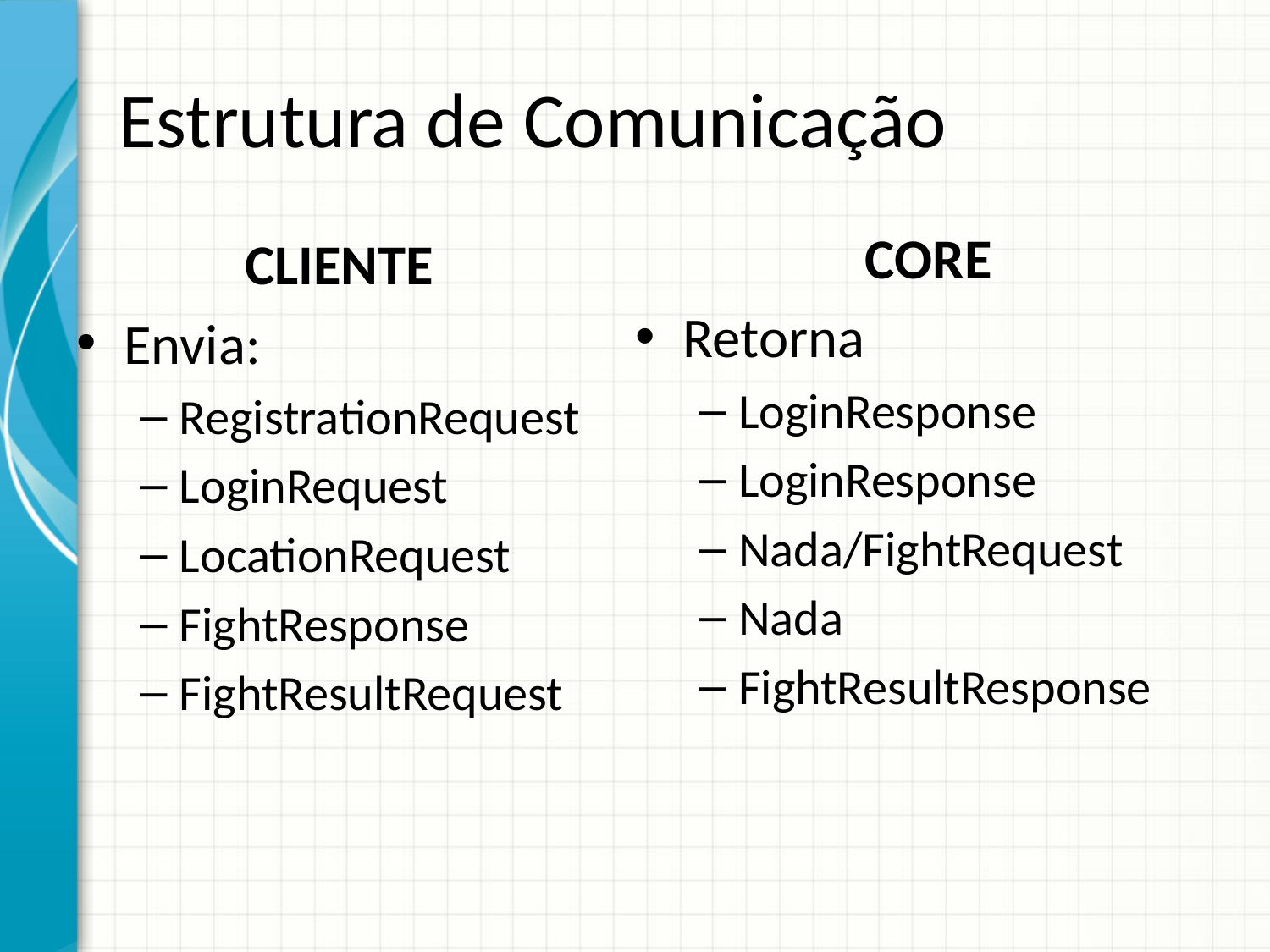

# Estrutura de Comunicação
CORE
Retorna
LoginResponse
LoginResponse
Nada/FightRequest
Nada
FightResultResponse
CLIENTE
Envia:
RegistrationRequest
LoginRequest
LocationRequest
FightResponse
FightResultRequest